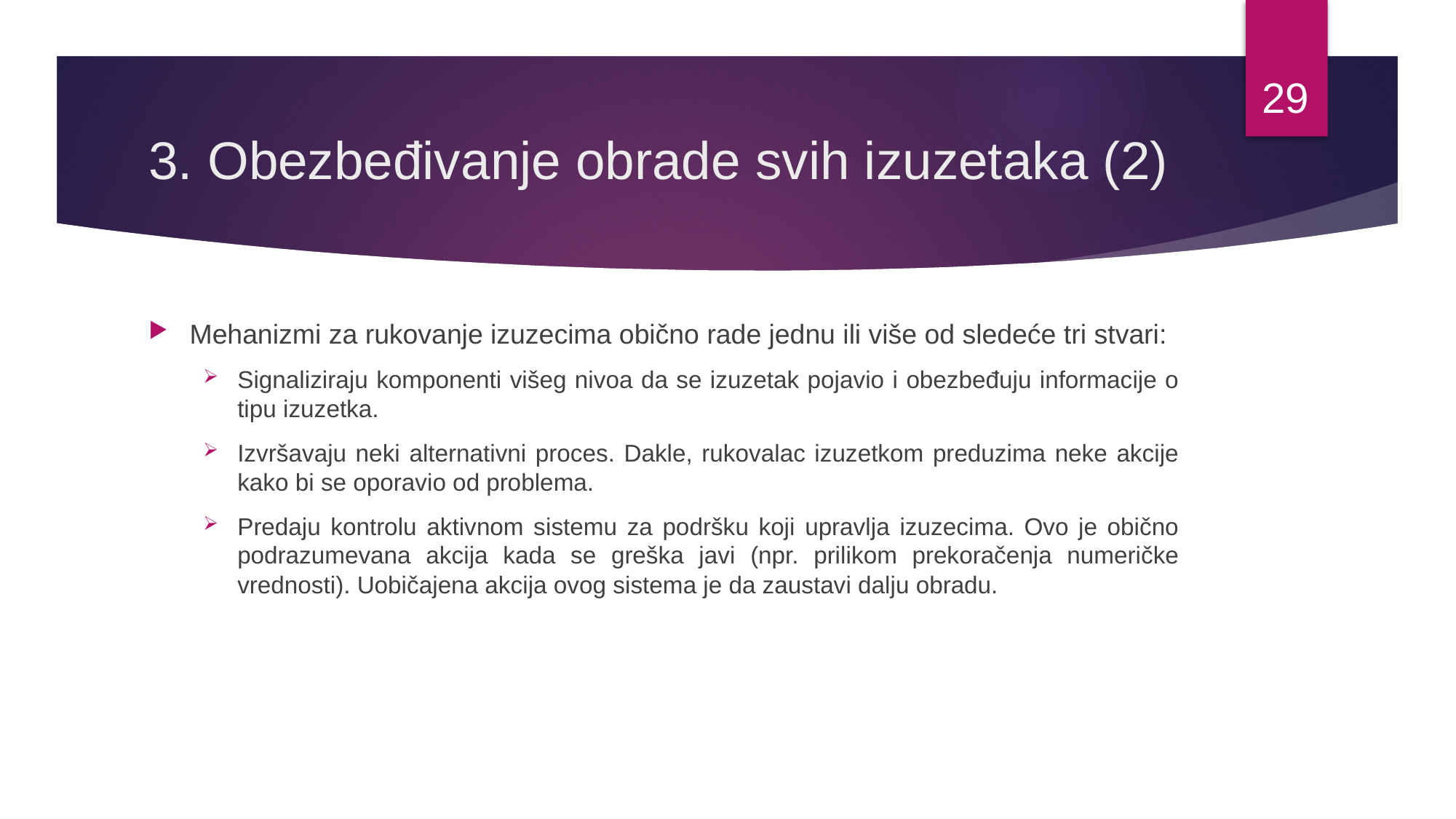

29
# 3. Obezbeđivanje obrade svih izuzetaka (2)
Mehanizmi za rukovanje izuzecima obično rade jednu ili više od sledeće tri stvari:
Signaliziraju komponenti višeg nivoa da se izuzetak pojavio i obezbeđuju informacije o tipu izuzetka.
Izvršavaju neki alternativni proces. Dakle, rukovalac izuzetkom preduzima neke akcije kako bi se oporavio od problema.
Predaju kontrolu aktivnom sistemu za podršku koji upravlja izuzecima. Ovo je obično podrazumevana akcija kada se greška javi (npr. prilikom prekoračenja numeričke vrednosti). Uobičajena akcija ovog sistema je da zaustavi dalju obradu.